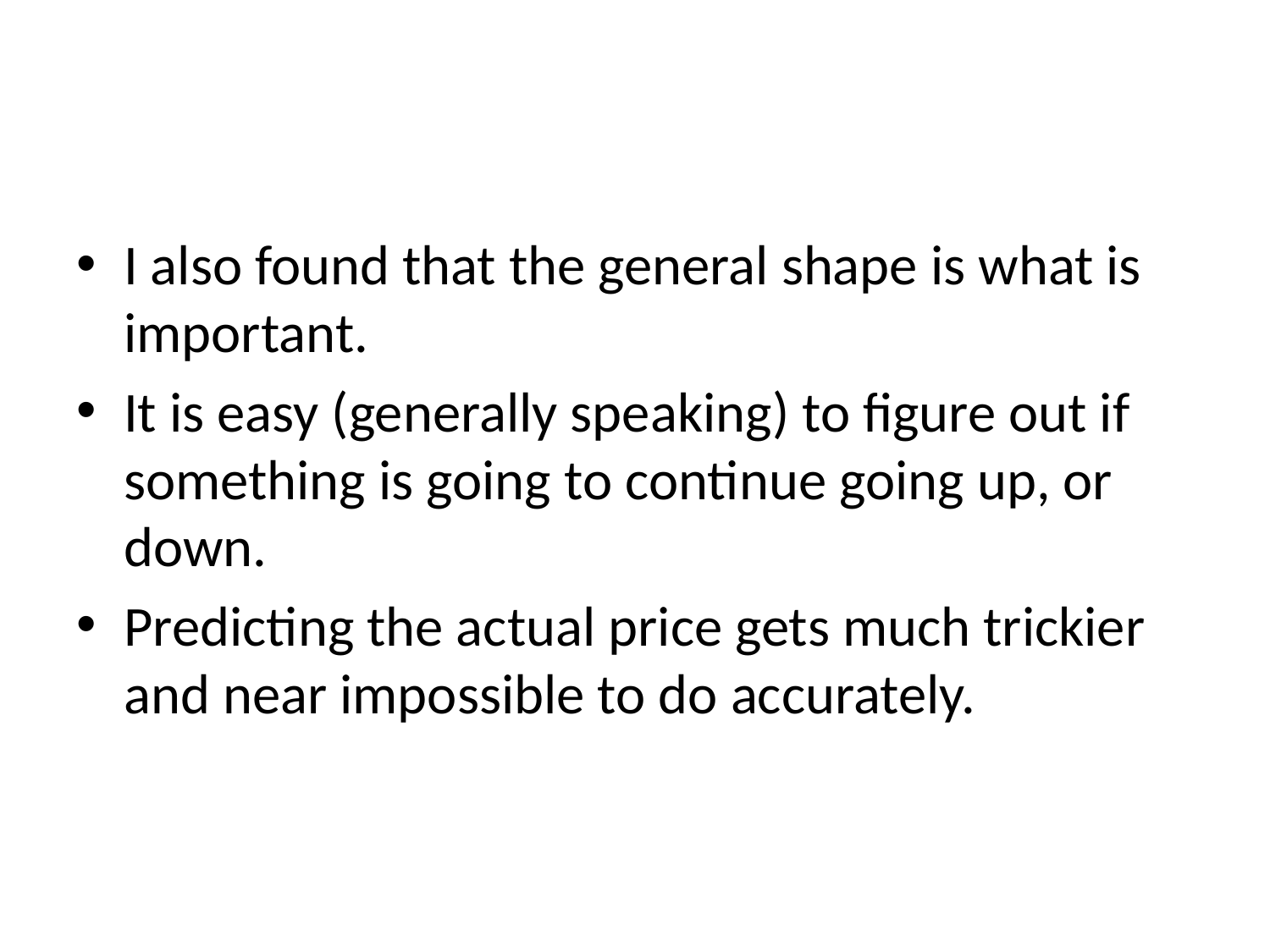

#
I also found that the general shape is what is important.
It is easy (generally speaking) to figure out if something is going to continue going up, or down.
Predicting the actual price gets much trickier and near impossible to do accurately.